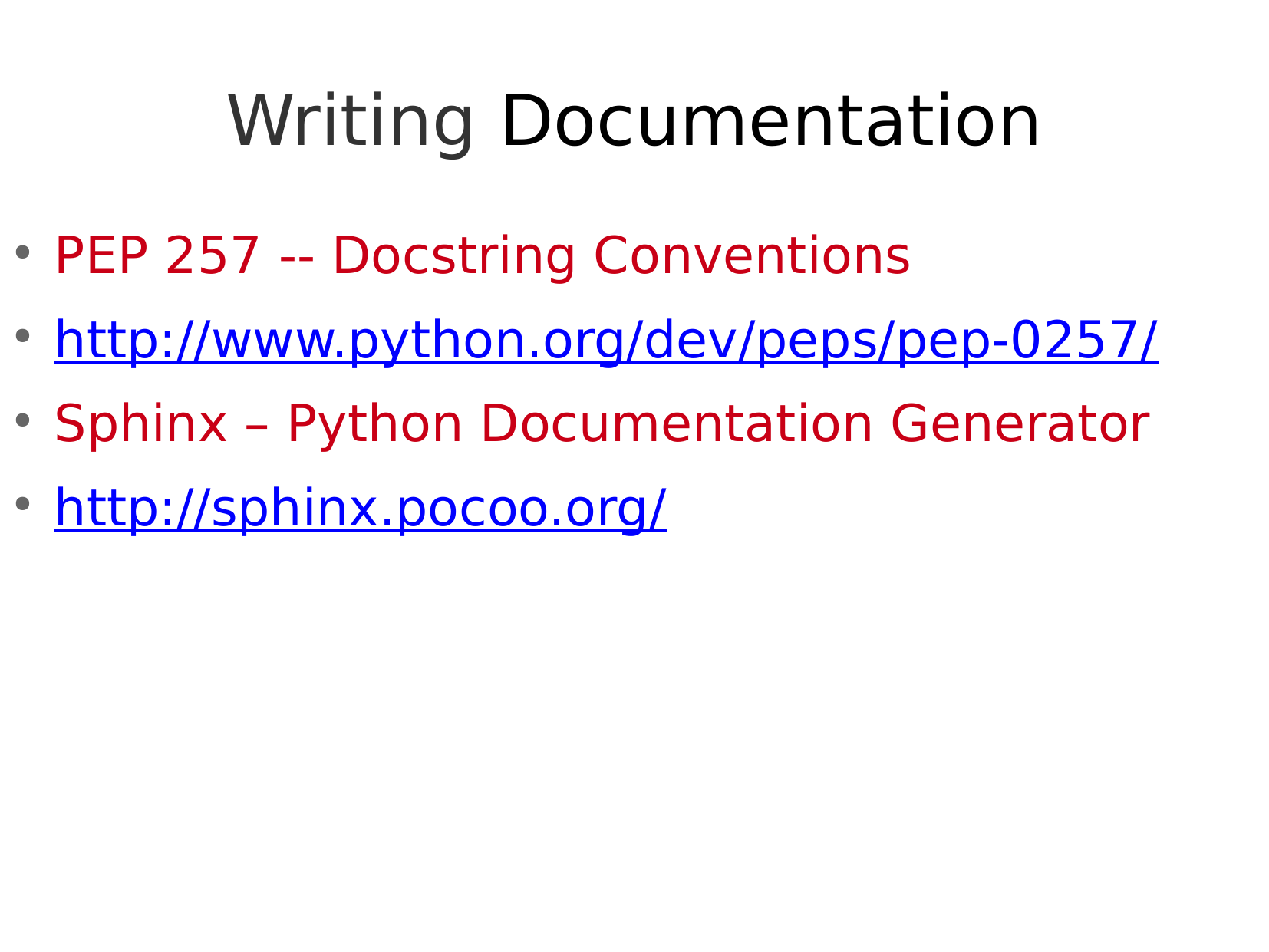

Writing Documentation
PEP 257 -- Docstring Conventions
http://www.python.org/dev/peps/pep-0257/
Sphinx – Python Documentation Generator
http://sphinx.pocoo.org/